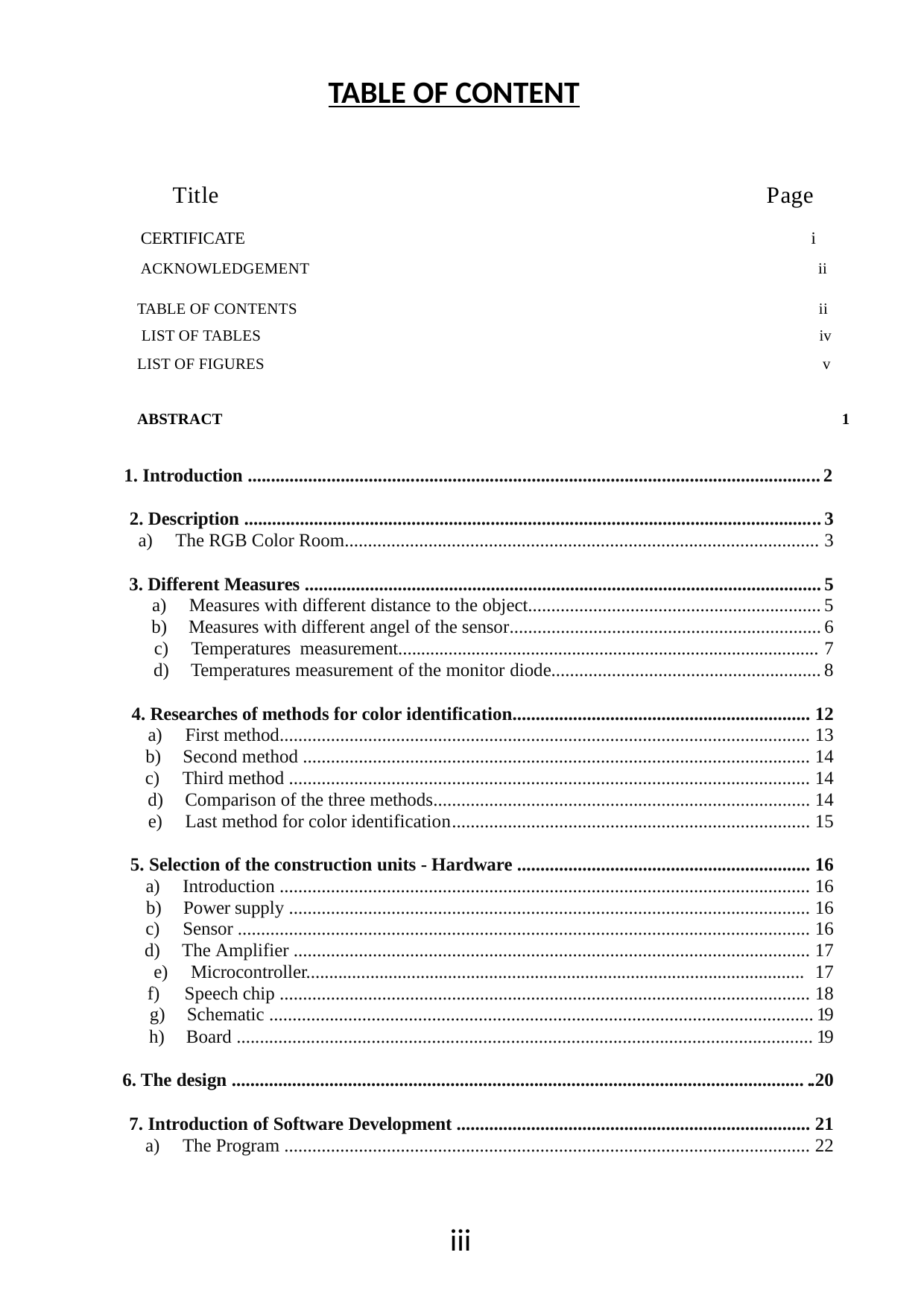

TABLE OF CONTENT
Title
Page
CERTIFICATE                                                                                                                                          i
ACKNOWLEDGEMENT                                                                                                                         ii
TABLE OF CONTENTS                                                                                                                            ii
 LIST OF TABLES                                                                                                                                            iv
LIST OF FIGURES                                                                                                                                         v

ABSTRACT                                                                                                                                                        1

1. Introduction ........................................................................................................................... 2

2. Description ............................................................................................................................ 3
a)	The RGB Color Room...................................................................................................... 3

3. Different Measures ............................................................................................................... 5
a)	Measures with different distance to the object............................................................... 5
b)	Measures with different angel of the sensor................................................................... 6
c)	Temperatures measurement............................................................................................ 7
d)	Temperatures measurement of the monitor diode.......................................................... 8

4. Researches of methods for color identification................................................................ 12
a)	First method.................................................................................................................. 13
b)	Second method ............................................................................................................. 14
c)	Third method ................................................................................................................ 14
d)	Comparison of the three methods................................................................................. 14
e)	Last method for color identification............................................................................. 15

5. Selection of the construction units - Hardware ............................................................... 16
a)	Introduction .................................................................................................................. 16
b)	Power supply ................................................................................................................ 16
c)	Sensor ........................................................................................................................... 16
d)	The Amplifier ............................................................................................................... 17
e)	Microcontroller............................................................................................................. 17
f)	Speech chip .................................................................................................................. 18
g)	Schematic ..................................................................................................................... 19
h)	Board ............................................................................................................................ 19

6. The design ........................................................................................................................... ..20

7. Introduction of Software Development ............................................................................ 21
a)	The Program ................................................................................................................. 22
      iii